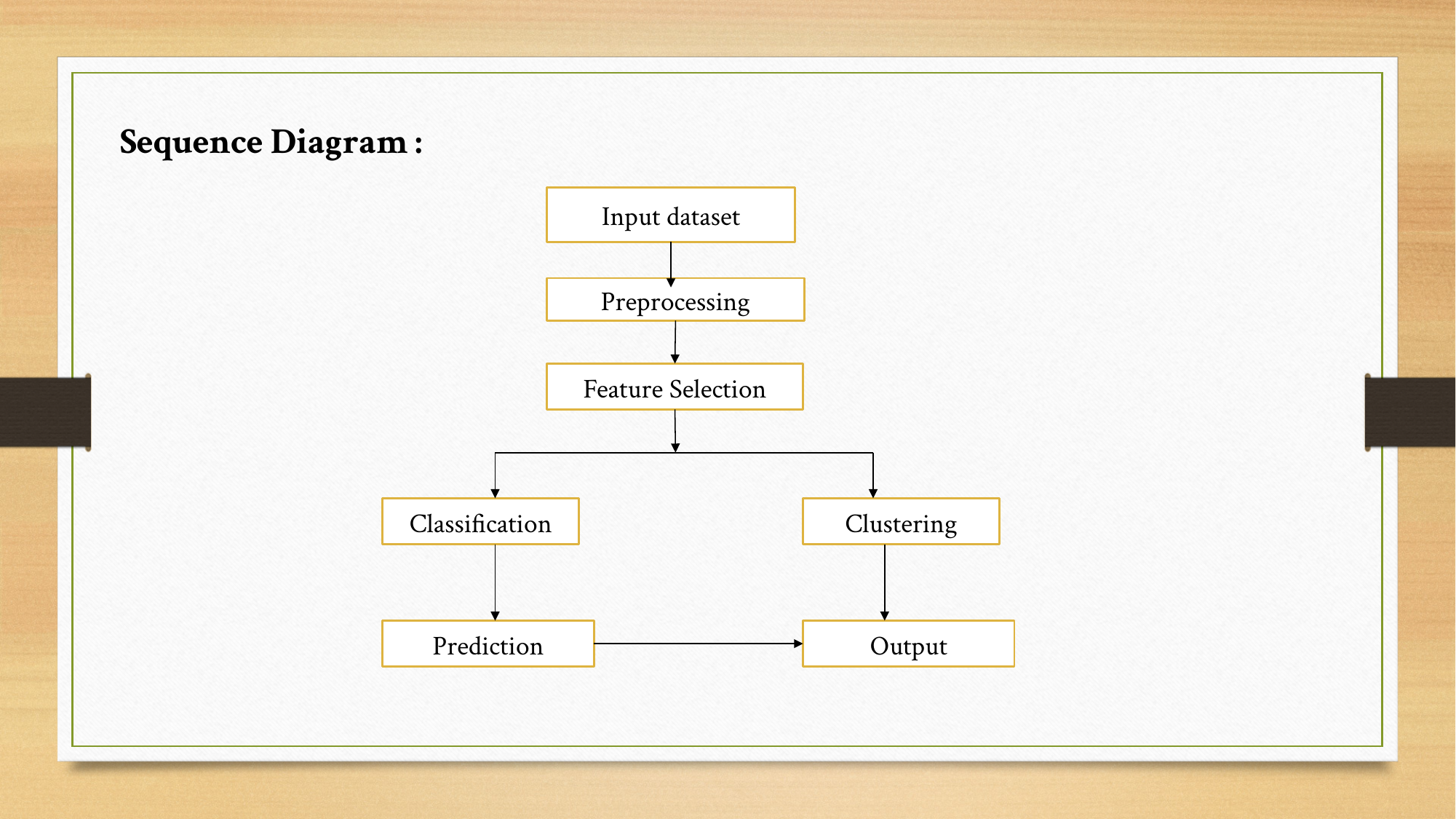

Sequence Diagram :

Input dataset
Preprocessing
Feature Selection
Classification
Clustering
Prediction
Output